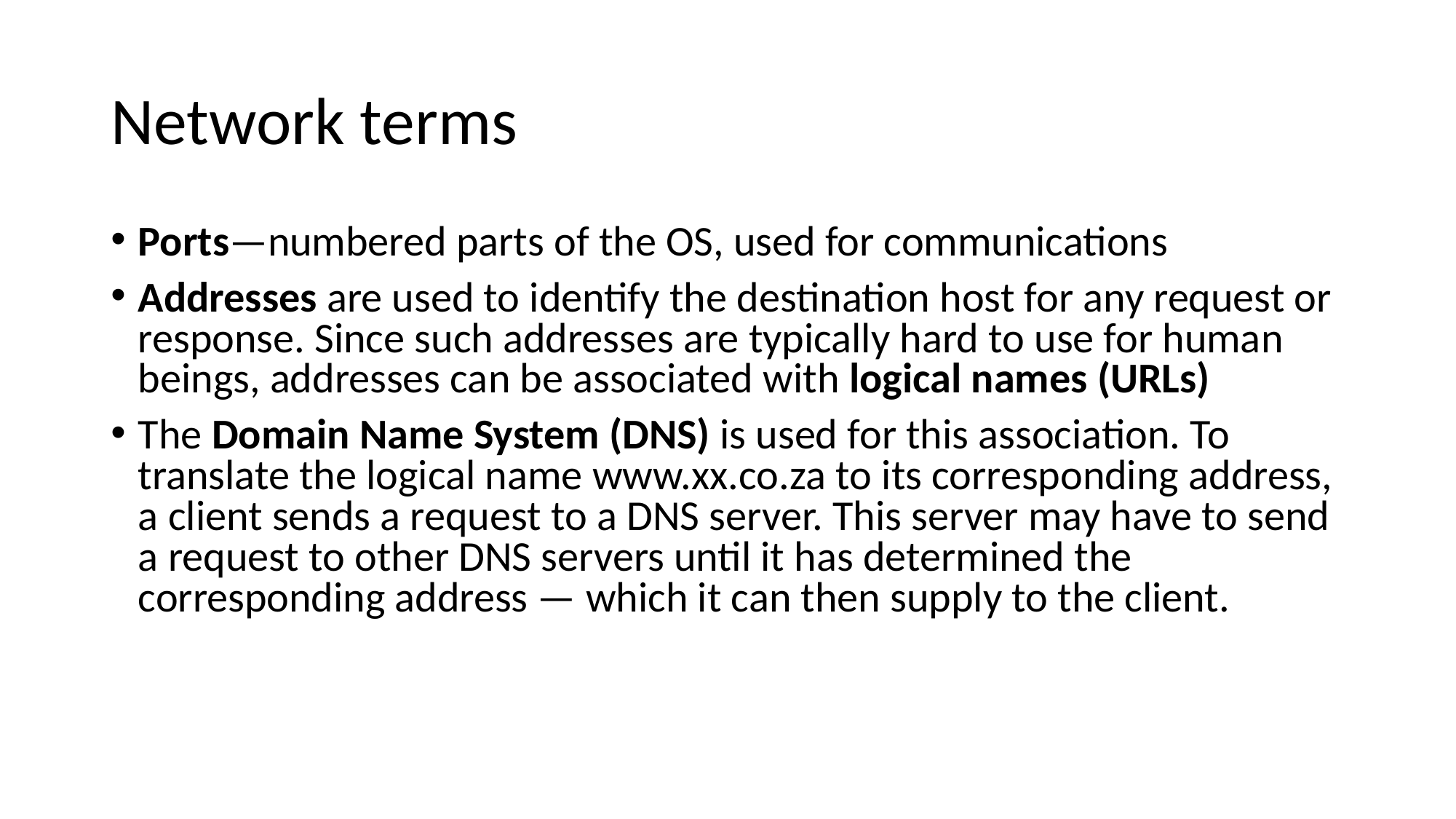

# Network terms
Ports—numbered parts of the OS, used for communications
Addresses are used to identify the destination host for any request or response. Since such addresses are typically hard to use for human beings, addresses can be associated with logical names (URLs)
The Domain Name System (DNS) is used for this association. To translate the logical name www.xx.co.za to its corresponding address, a client sends a request to a DNS server. This server may have to send a request to other DNS servers until it has determined the corresponding address — which it can then supply to the client.